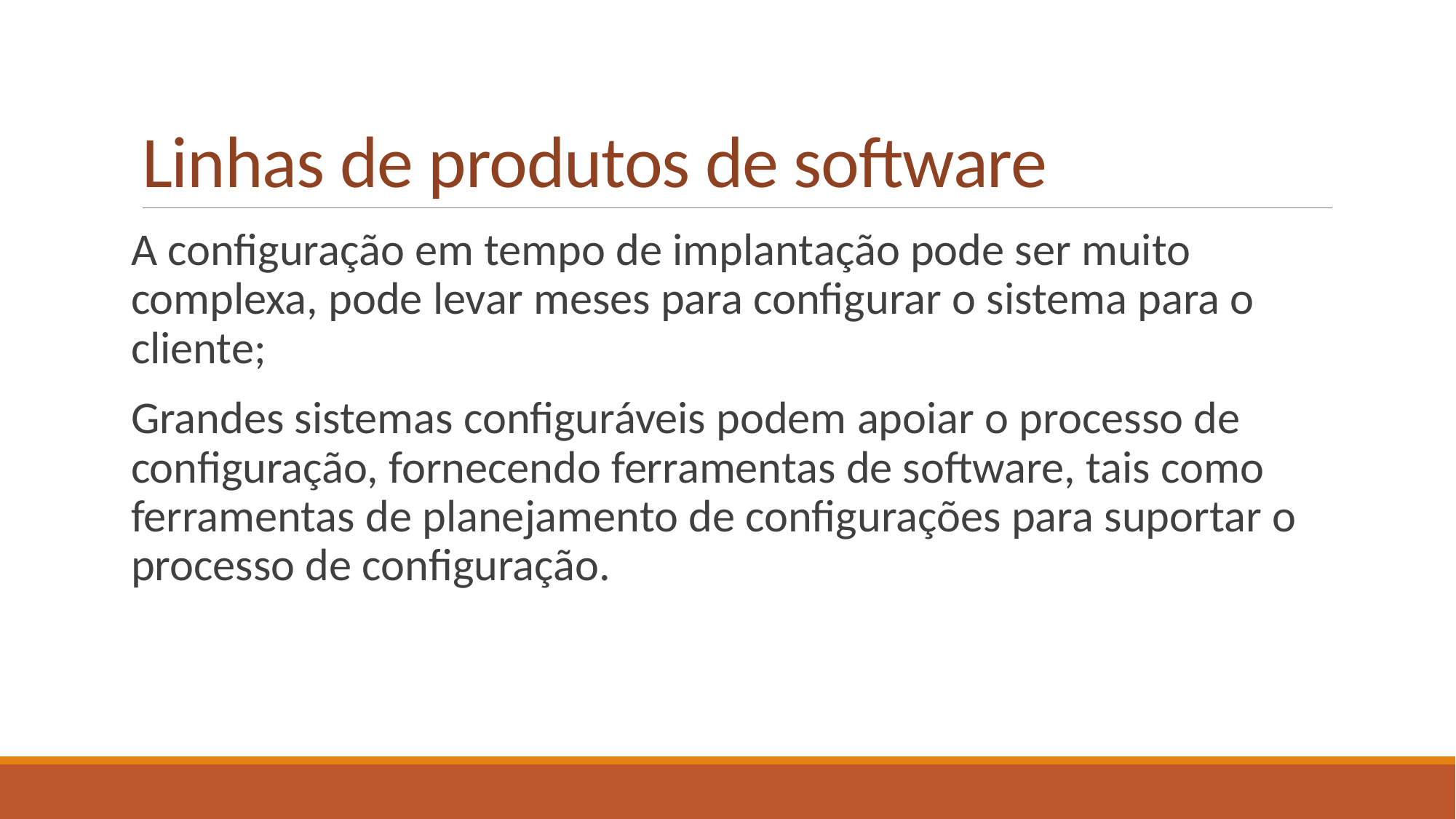

# Linhas de produtos de software
A configuração em tempo de implantação pode ser muito complexa, pode levar meses para configurar o sistema para o cliente;
Grandes sistemas configuráveis podem apoiar o processo de configuração, fornecendo ferramentas de software, tais como ferramentas de planejamento de configurações para suportar o processo de configuração.